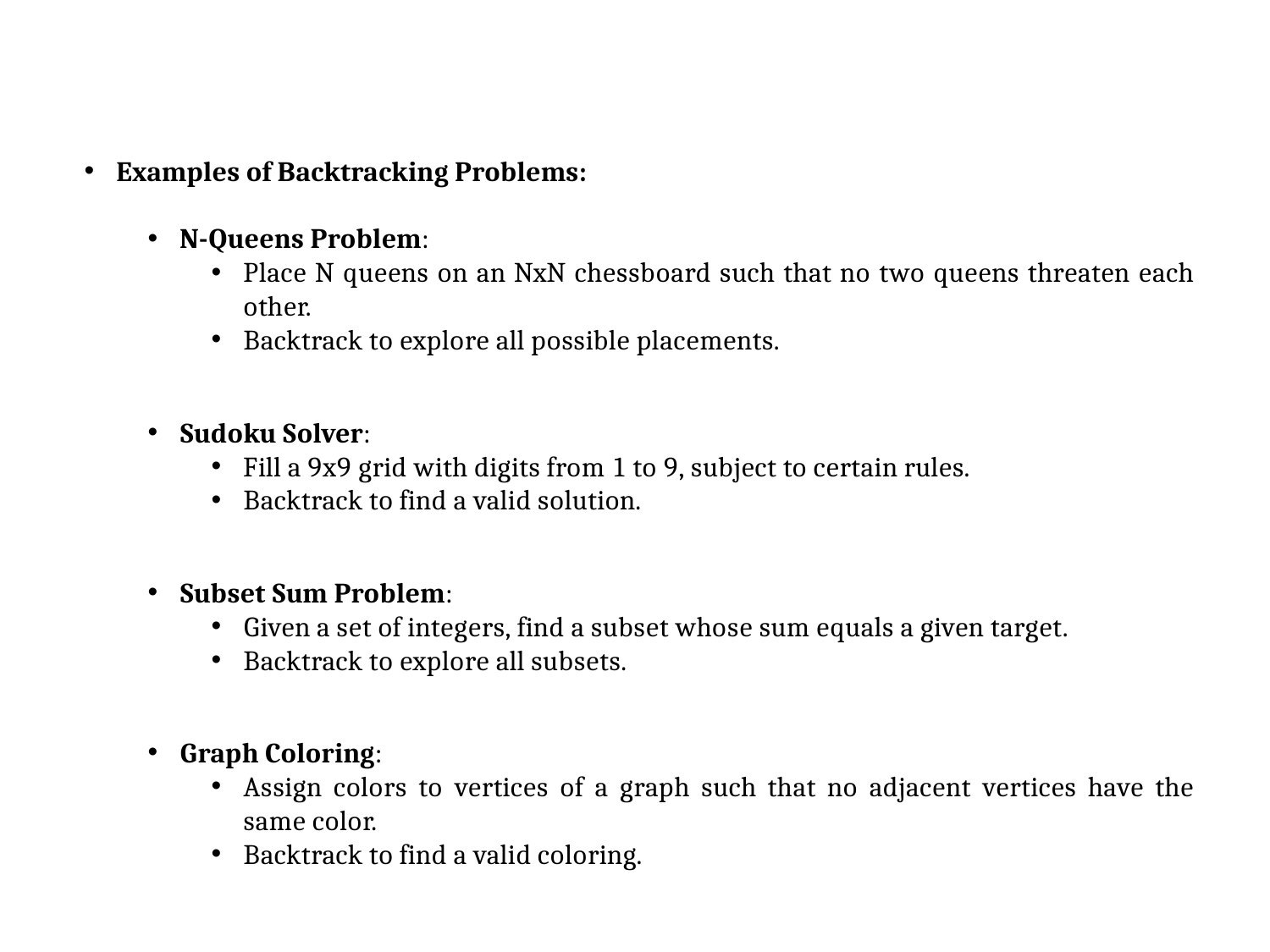

Examples of Backtracking Problems:

N-Queens Problem:
Place N queens on an NxN chessboard such that no two queens threaten each other.
Backtrack to explore all possible placements.

Sudoku Solver:
Fill a 9x9 grid with digits from 1 to 9, subject to certain rules.
Backtrack to find a valid solution.

Subset Sum Problem:
Given a set of integers, find a subset whose sum equals a given target.
Backtrack to explore all subsets.

Graph Coloring:
Assign colors to vertices of a graph such that no adjacent vertices have the same color.
Backtrack to find a valid coloring.